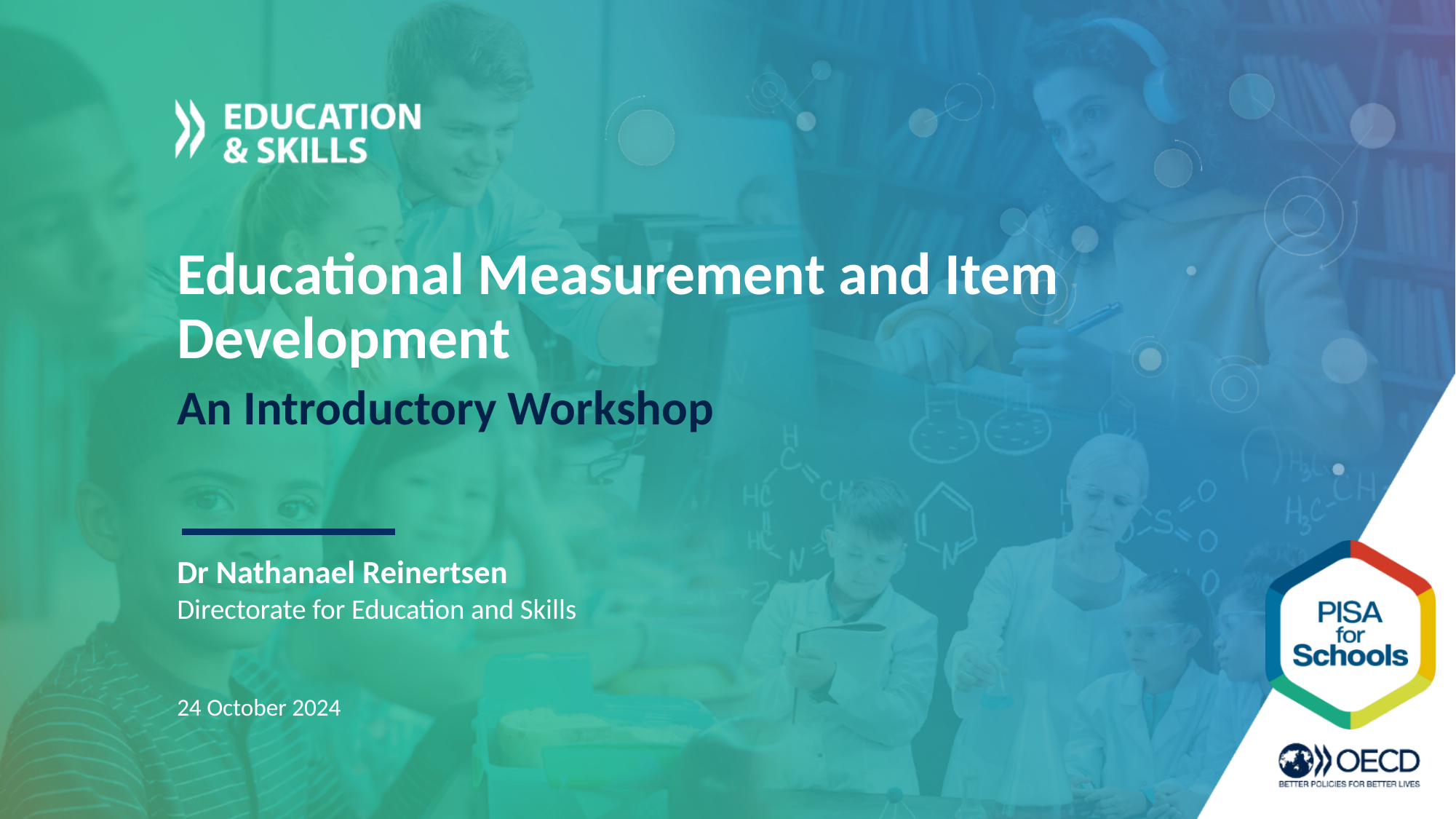

Educational Measurement and Item Development
An Introductory Workshop
Dr Nathanael Reinertsen
Directorate for Education and Skills
24 October 2024